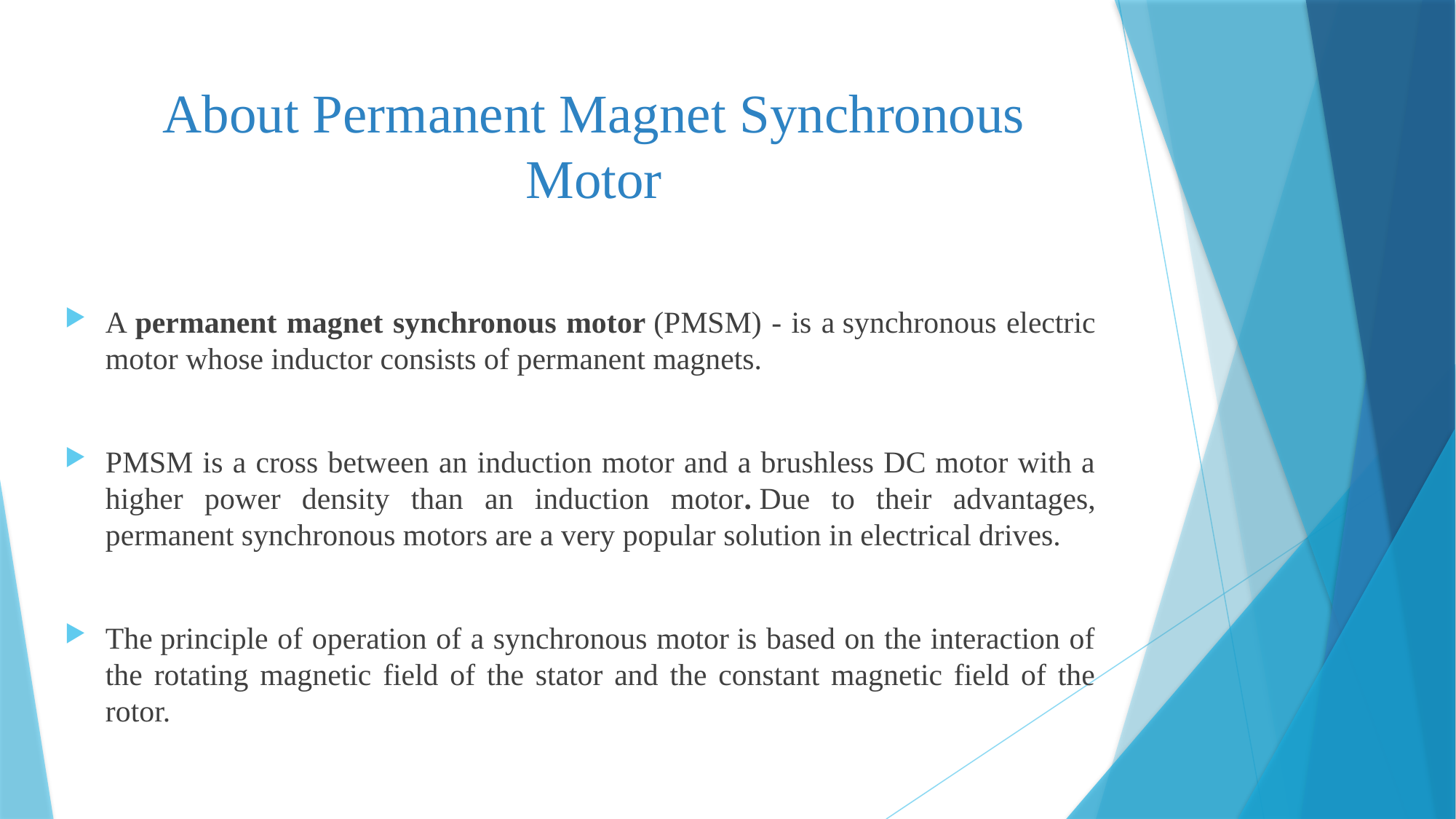

# About Permanent Magnet Synchronous Motor
A permanent magnet synchronous motor (PMSM) - is a synchronous electric motor whose inductor consists of permanent magnets.

PMSM is a cross between an induction motor and a brushless DC motor with a higher power density than an induction motor. Due to their advantages, permanent synchronous motors are a very popular solution in electrical drives.

The principle of operation of a synchronous motor is based on the interaction of the rotating magnetic field of the stator and the constant magnetic field of the rotor.